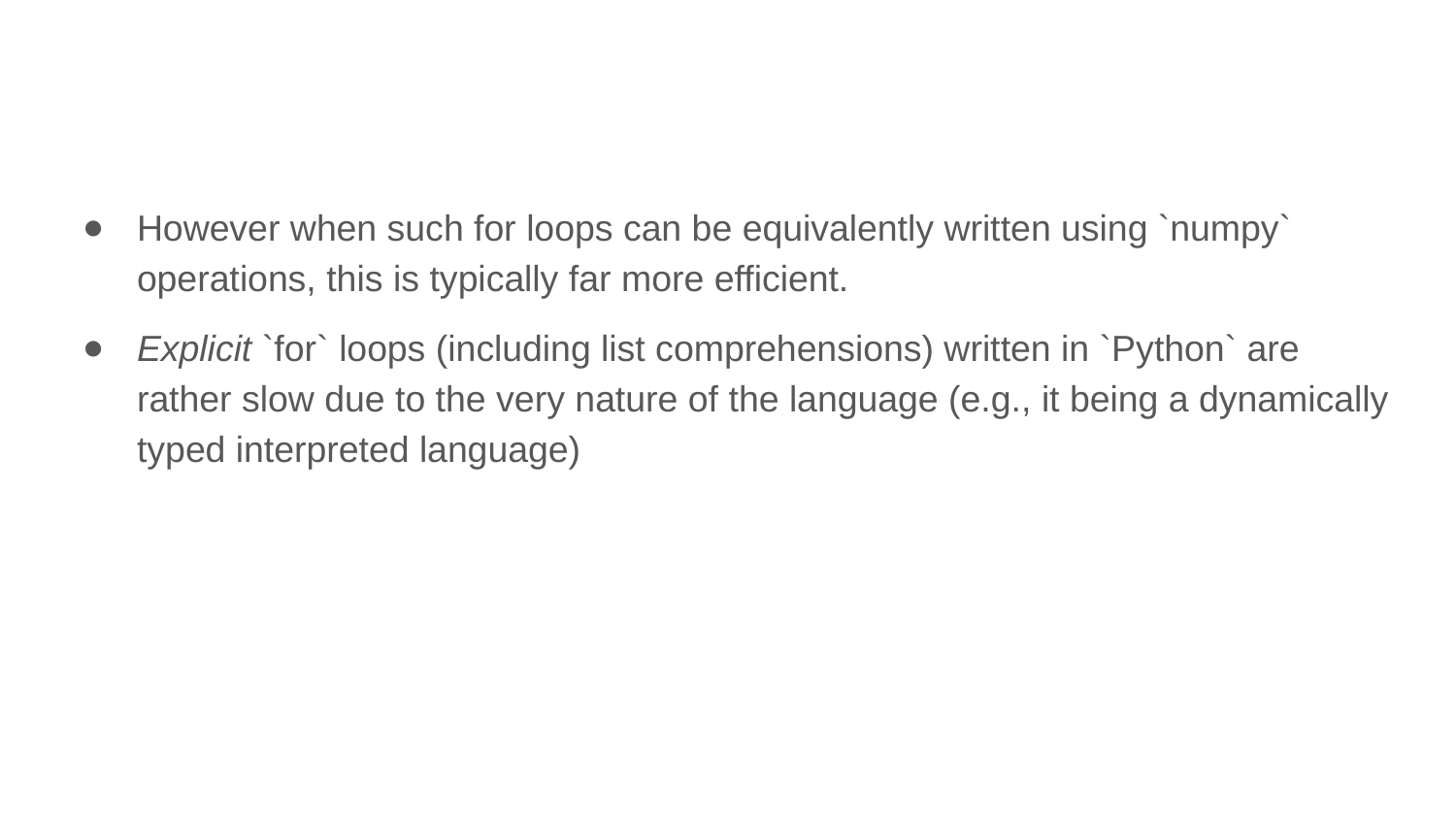

However when such for loops can be equivalently written using `numpy` operations, this is typically far more efficient.
Explicit `for` loops (including list comprehensions) written in `Python` are rather slow due to the very nature of the language (e.g., it being a dynamically typed interpreted language)